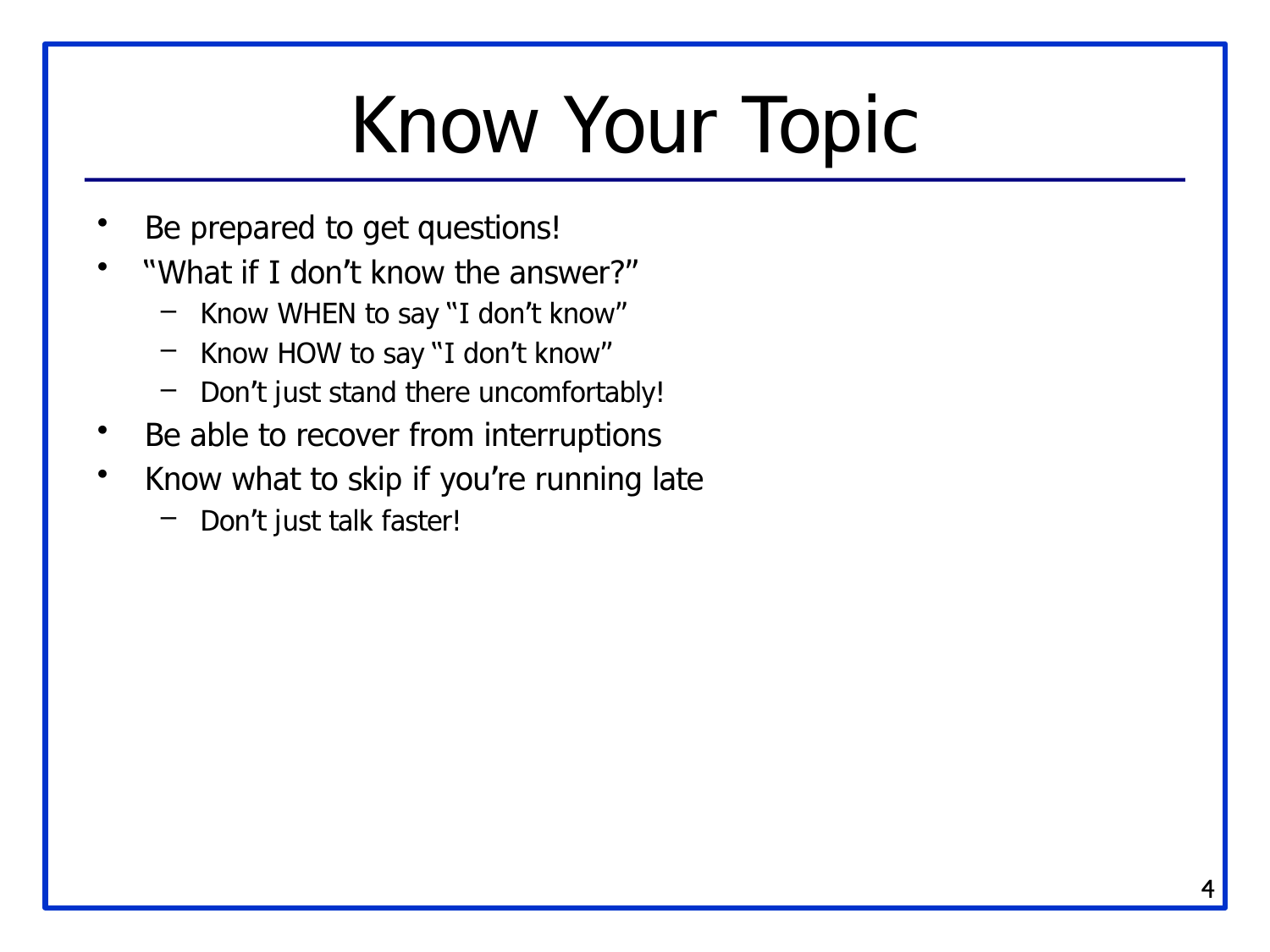

# Know Your Topic
Be prepared to get questions!
“What if I don’t know the answer?”
Know WHEN to say “I don’t know”
Know HOW to say “I don’t know”
Don’t just stand there uncomfortably!
Be able to recover from interruptions
Know what to skip if you’re running late
Don’t just talk faster!
4